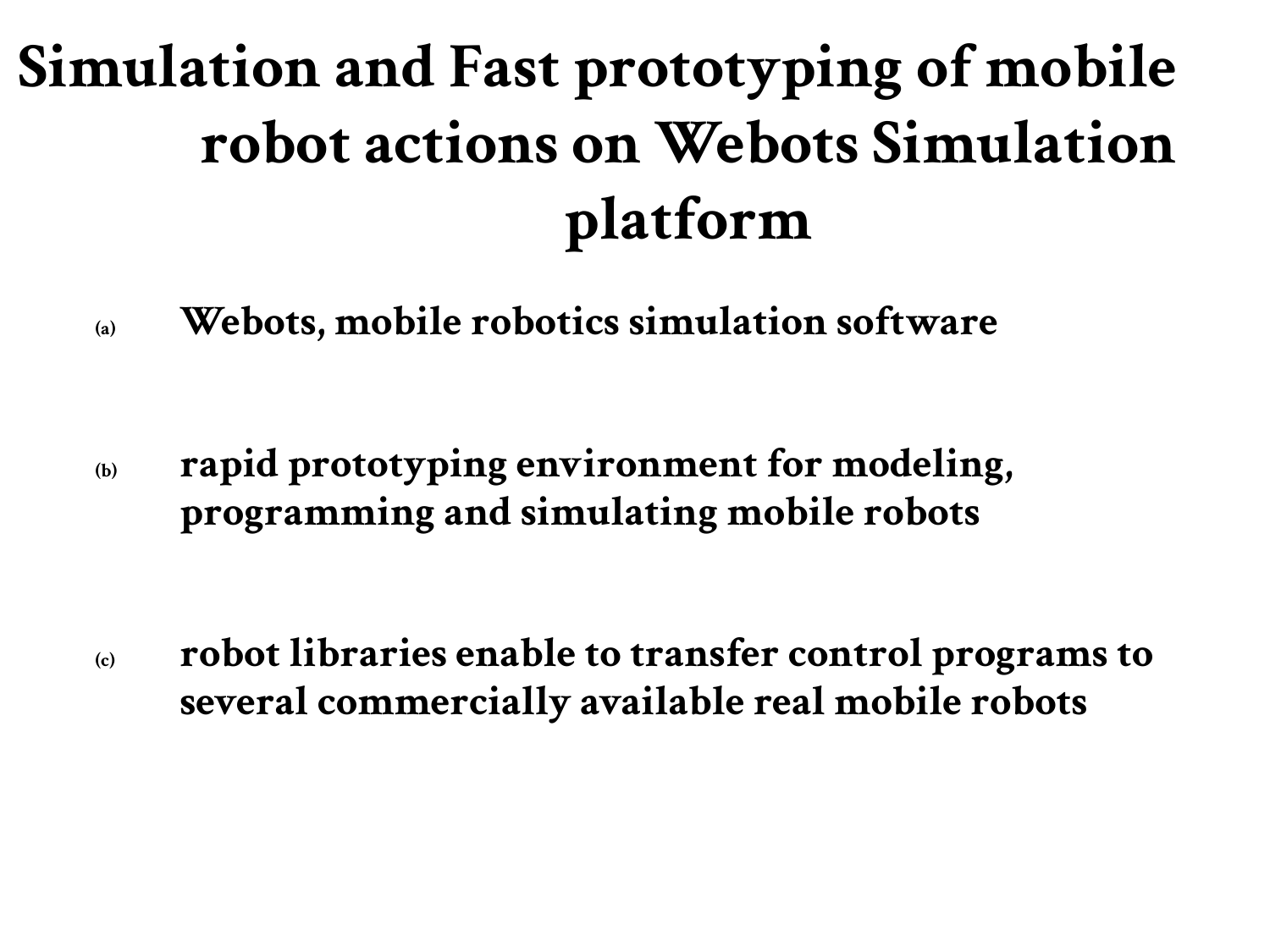

# Simulation and Fast prototyping of mobile robot actions on Webots Simulation platform
Webots, mobile robotics simulation software

rapid prototyping environment for modeling, programming and simulating mobile robots

robot libraries enable to transfer control programs to several commercially available real mobile robots